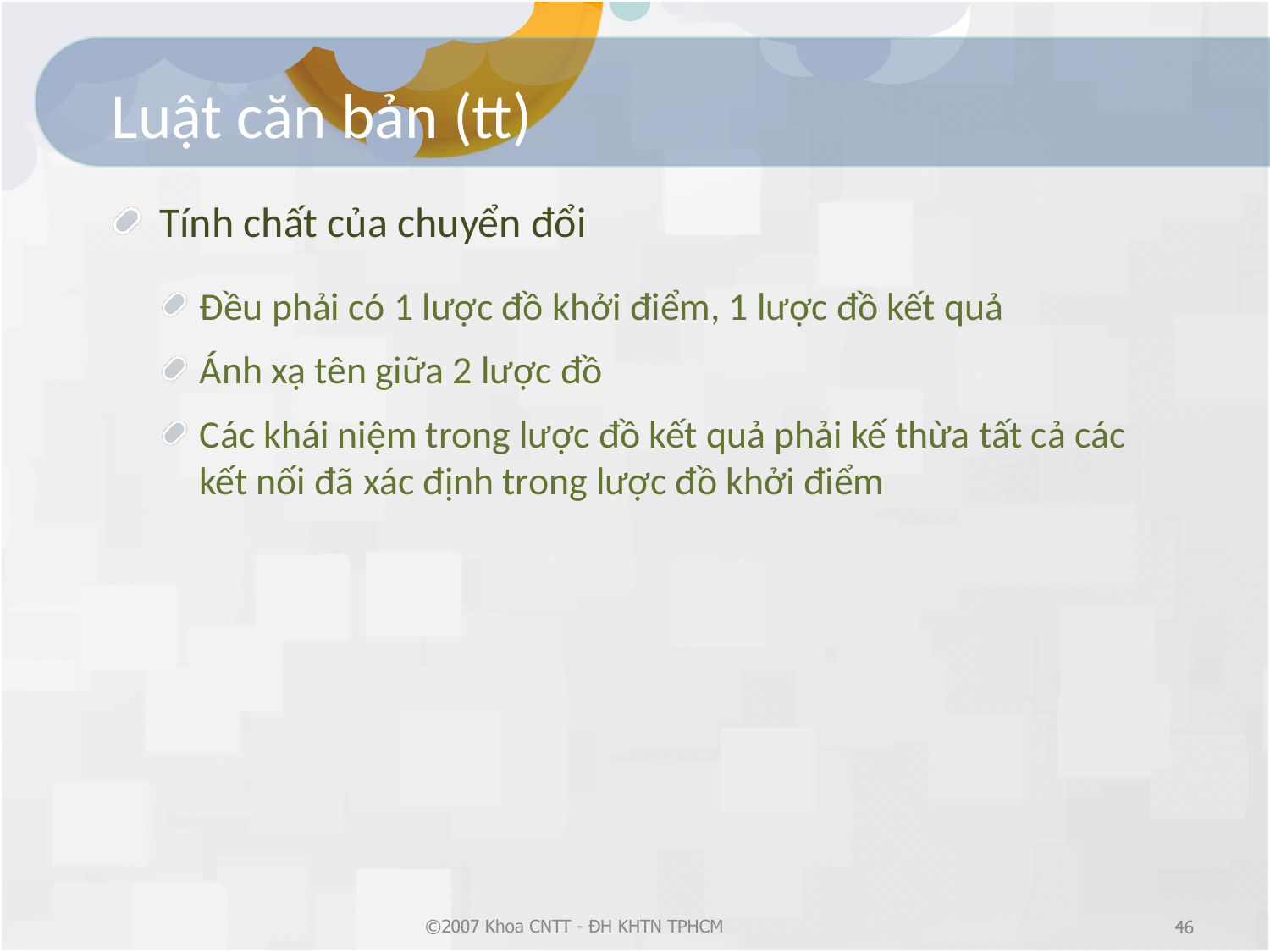

# Luật căn bản (tt)
Tính chất của chuyển đổi
Đều phải có 1 lược đồ khởi điểm, 1 lược đồ kết quả
Ánh xạ tên giữa 2 lược đồ
Các khái niệm trong lược đồ kết quả phải kế thừa tất cả các kết nối đã xác định trong lược đồ khởi điểm

©2007 Khoa CNTT - ĐH KHTN TPHCM
46